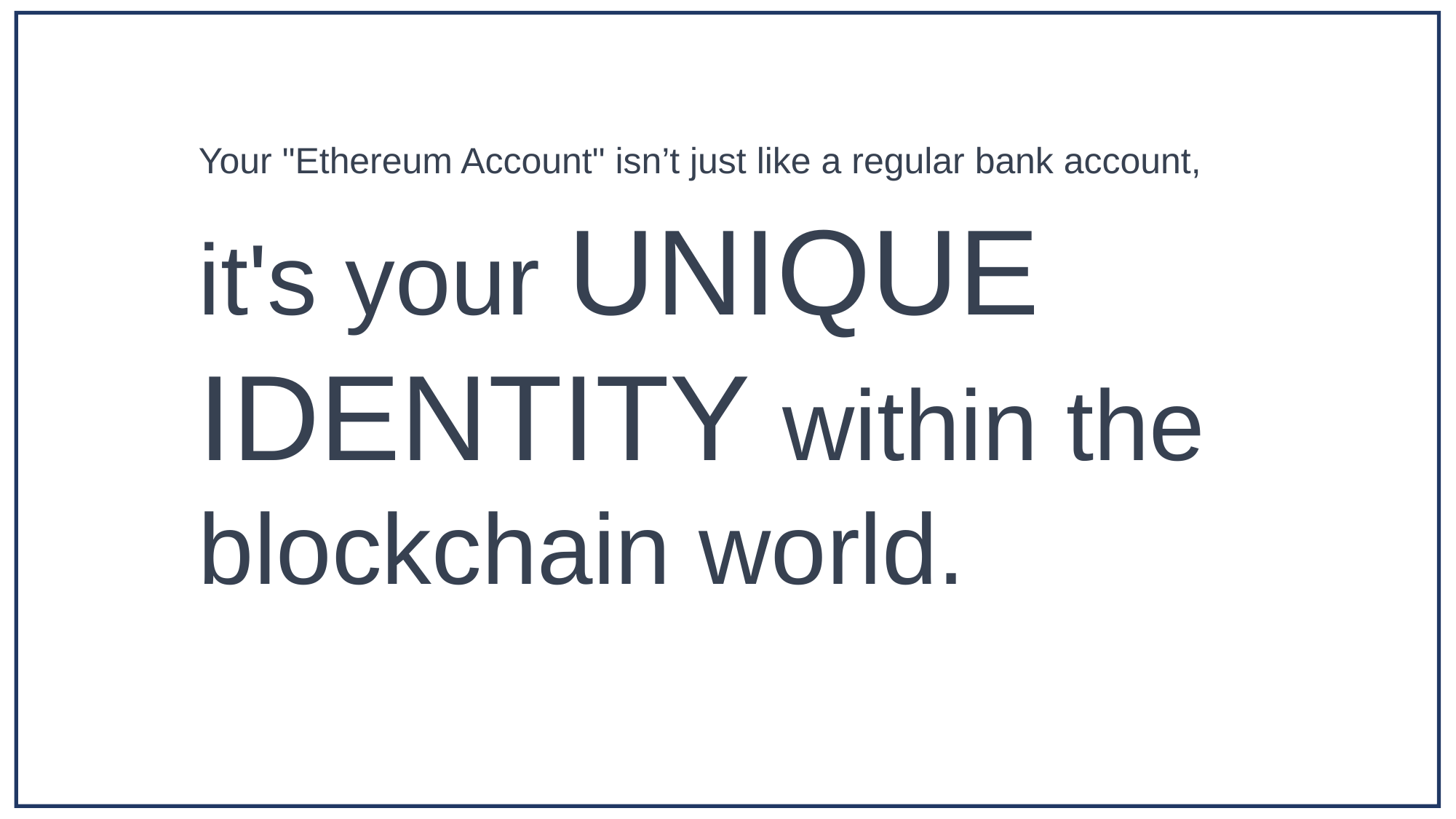

Your "Ethereum Account" isn’t just like a regular bank account,
it's your UNIQUE IDENTITY within the blockchain world.